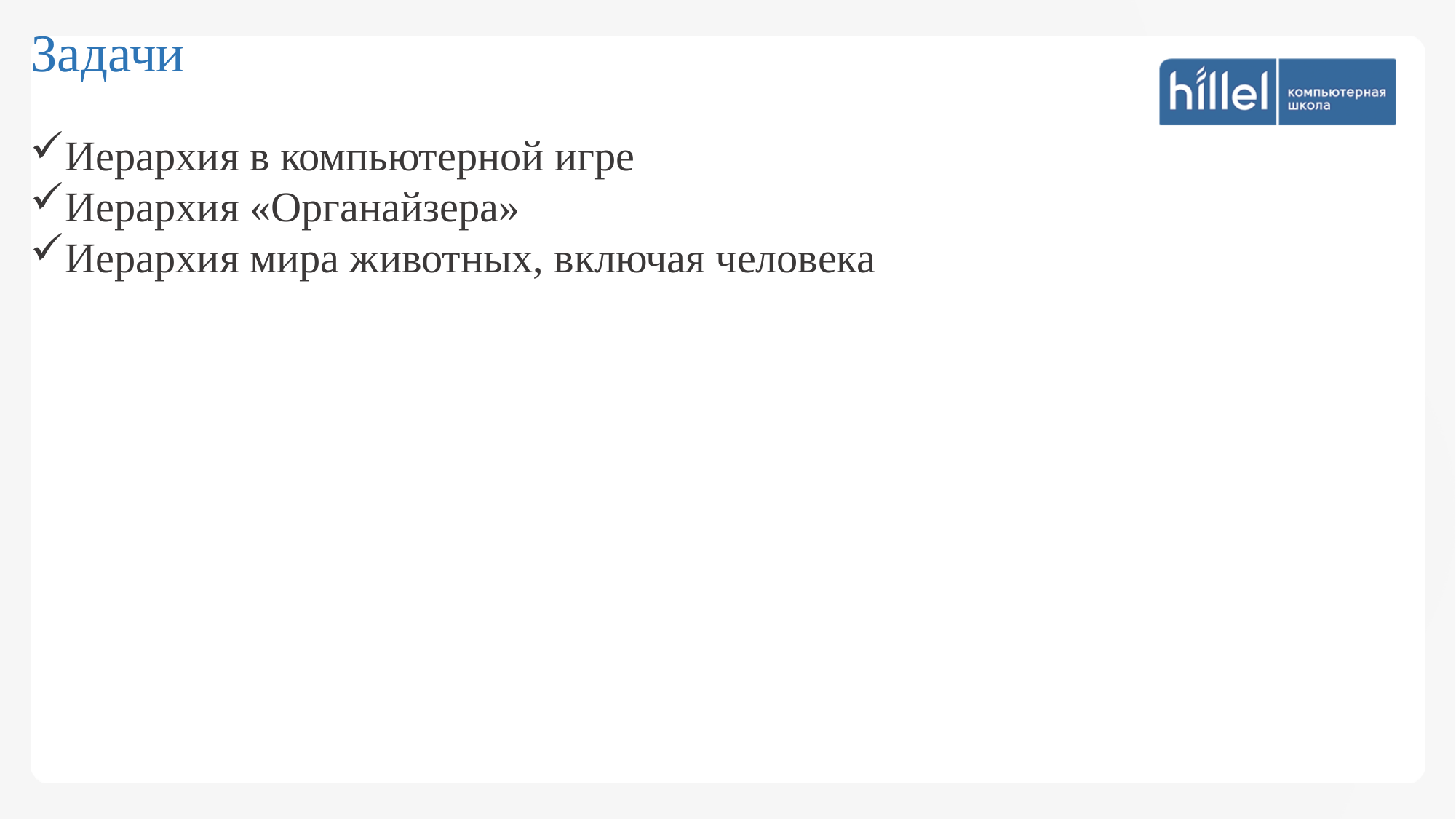

Задачи
Иерархия в компьютерной игре
Иерархия «Органайзера»
Иерархия мира животных, включая человека